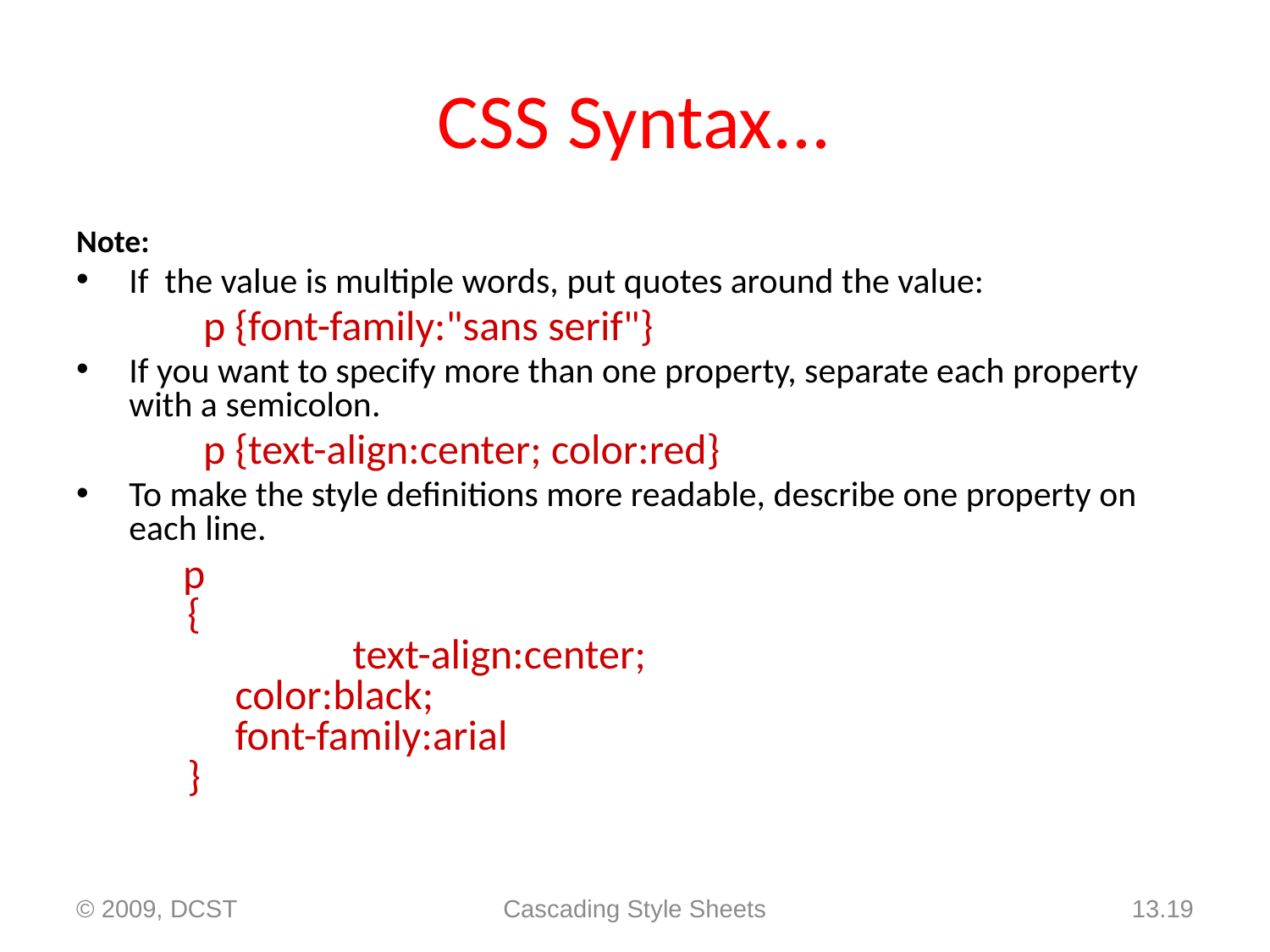

# CSS Syntax...
Note:
If  the value is multiple words, put quotes around the value:
p {font-family:"sans serif"}
If you want to specify more than one property, separate each property with a semicolon.
p {text-align:center; color:red}
To make the style definitions more readable, describe one property on each line.
      p
{
	    text-align:center;
     color:black;
     font-family:arial
}
Cascading Style Sheets
13.19
© 2009, DCST